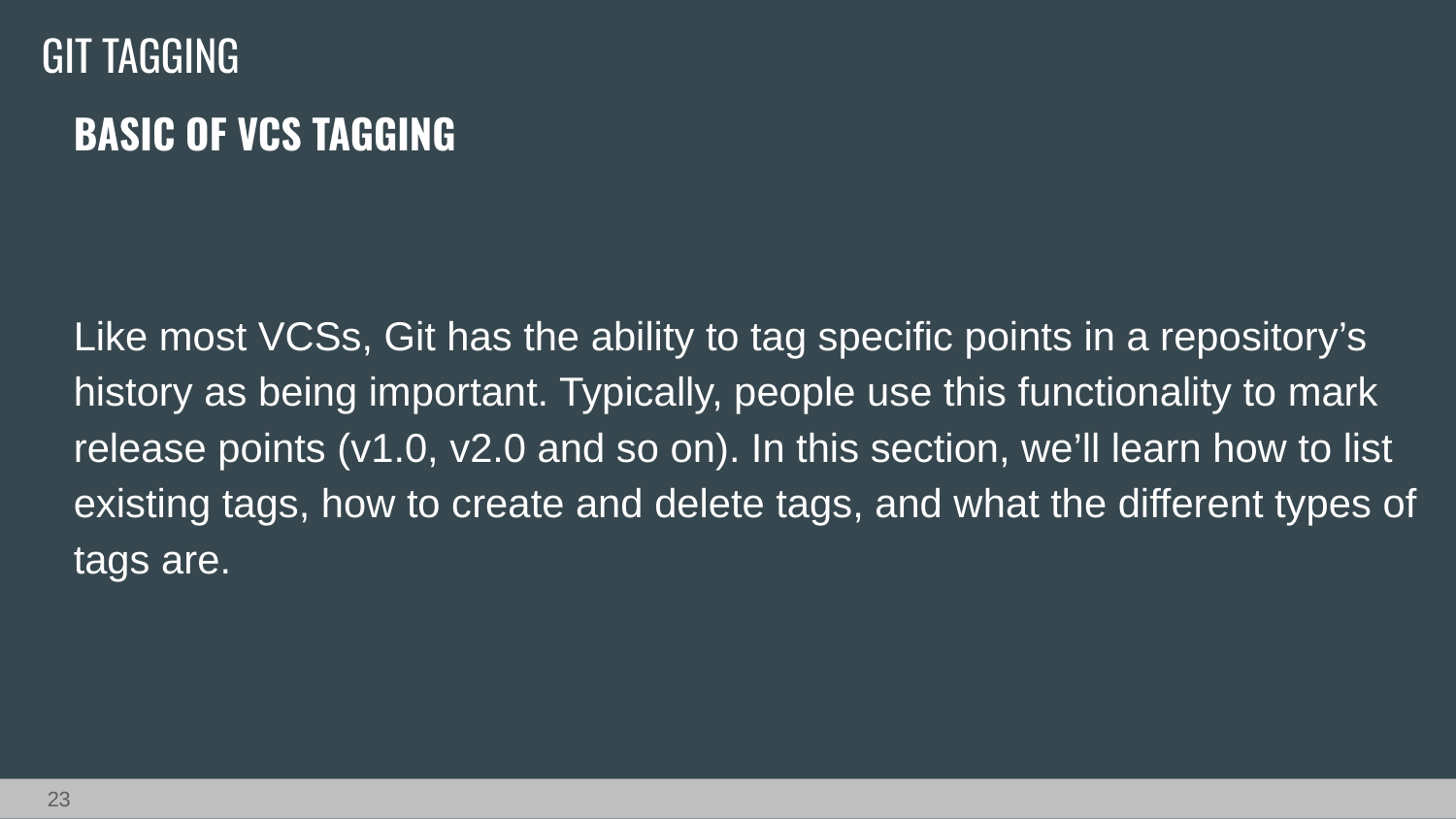

GIT TAGGING
BASIC OF VCS TAGGING
Like most VCSs, Git has the ability to tag specific points in a repository’s history as being important. Typically, people use this functionality to mark release points (v1.0, v2.0 and so on). In this section, we’ll learn how to list existing tags, how to create and delete tags, and what the different types of tags are.